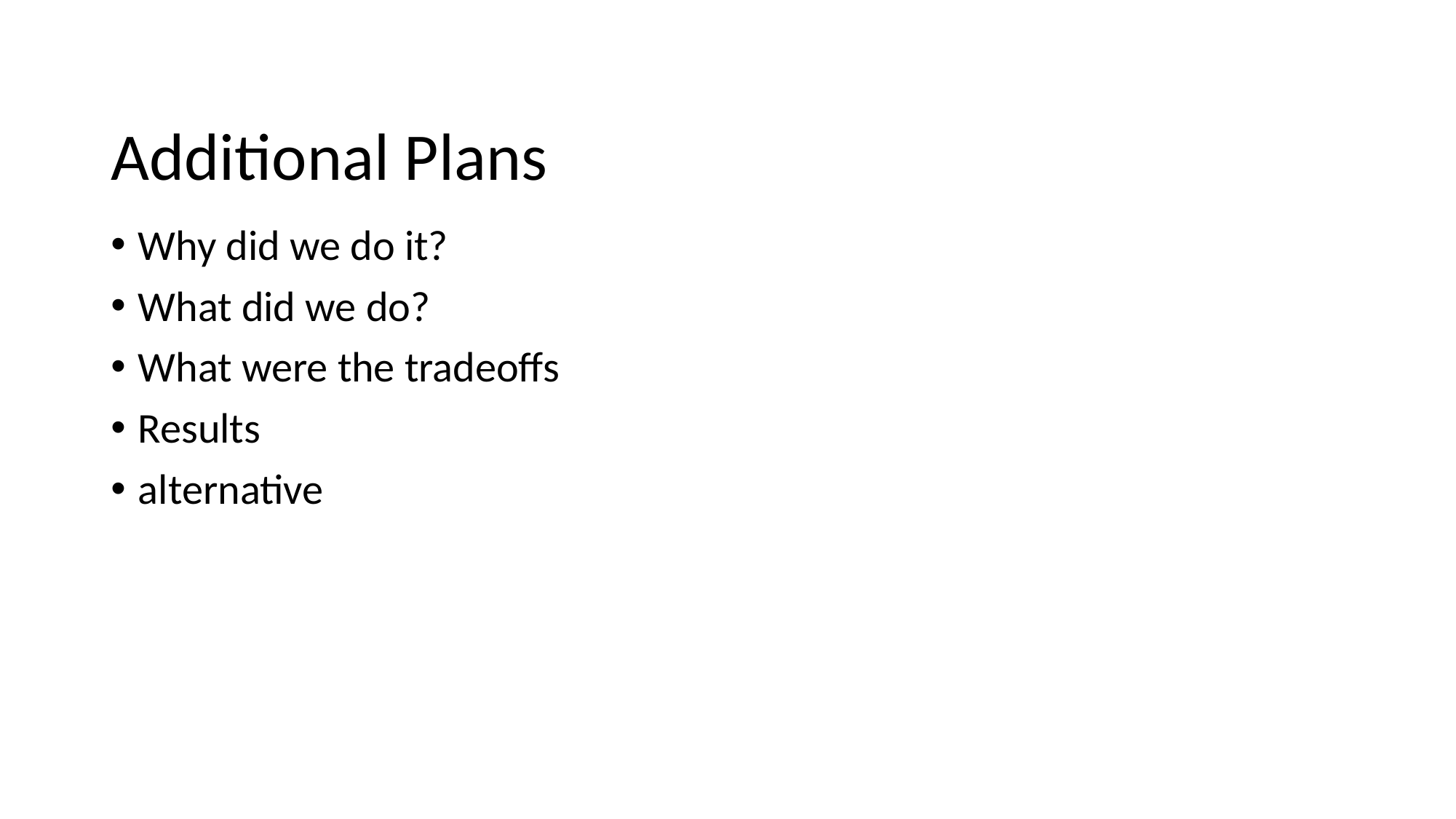

# Additional Plans
Why did we do it?
What did we do?
What were the tradeoffs
Results
alternative